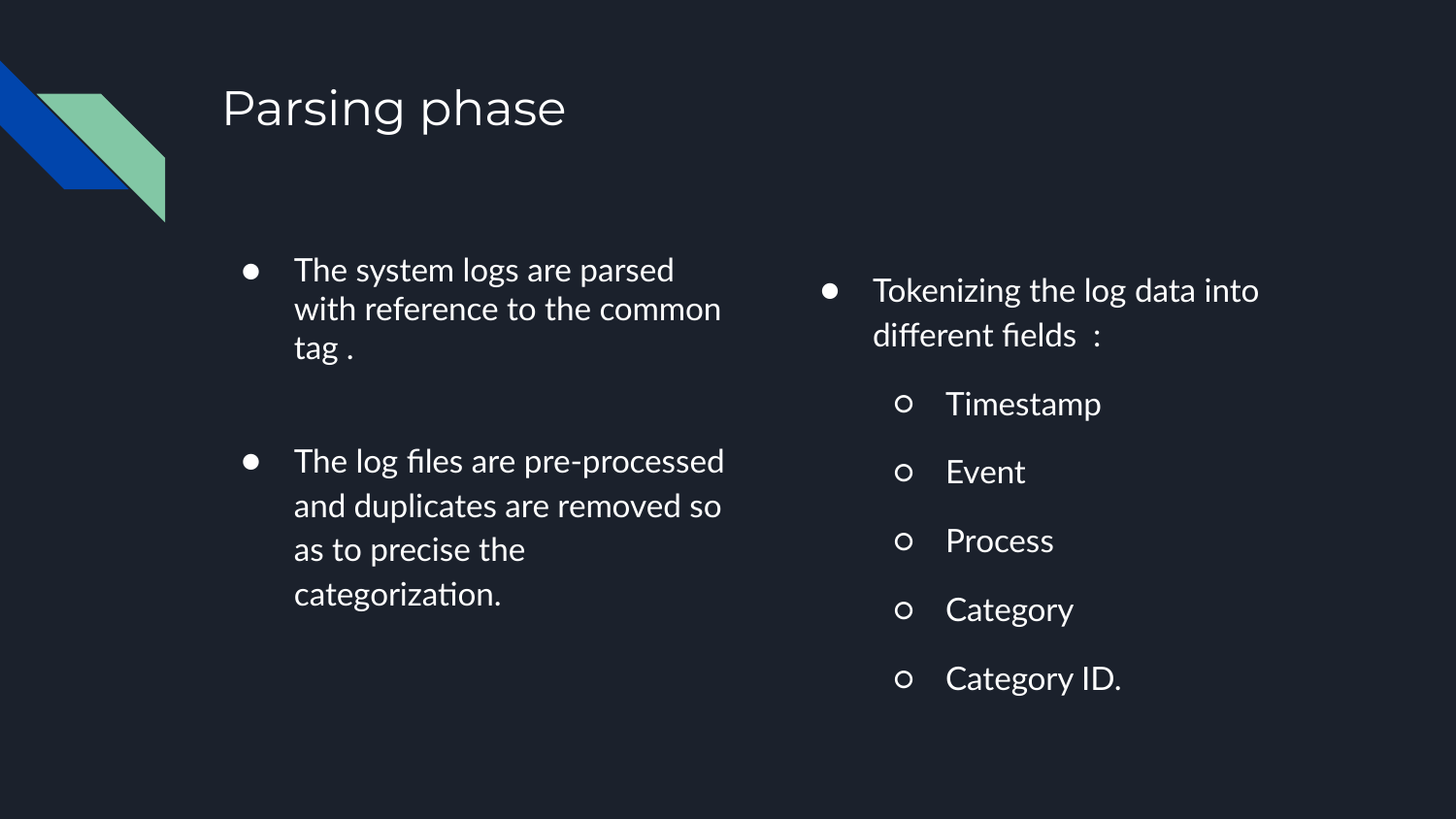

# Parsing phase
The system logs are parsed with reference to the common tag .

The log files are pre-processed and duplicates are removed so as to precise the categorization.

Tokenizing the log data into different fields  :
Timestamp
Event
Process
Category
Category ID.